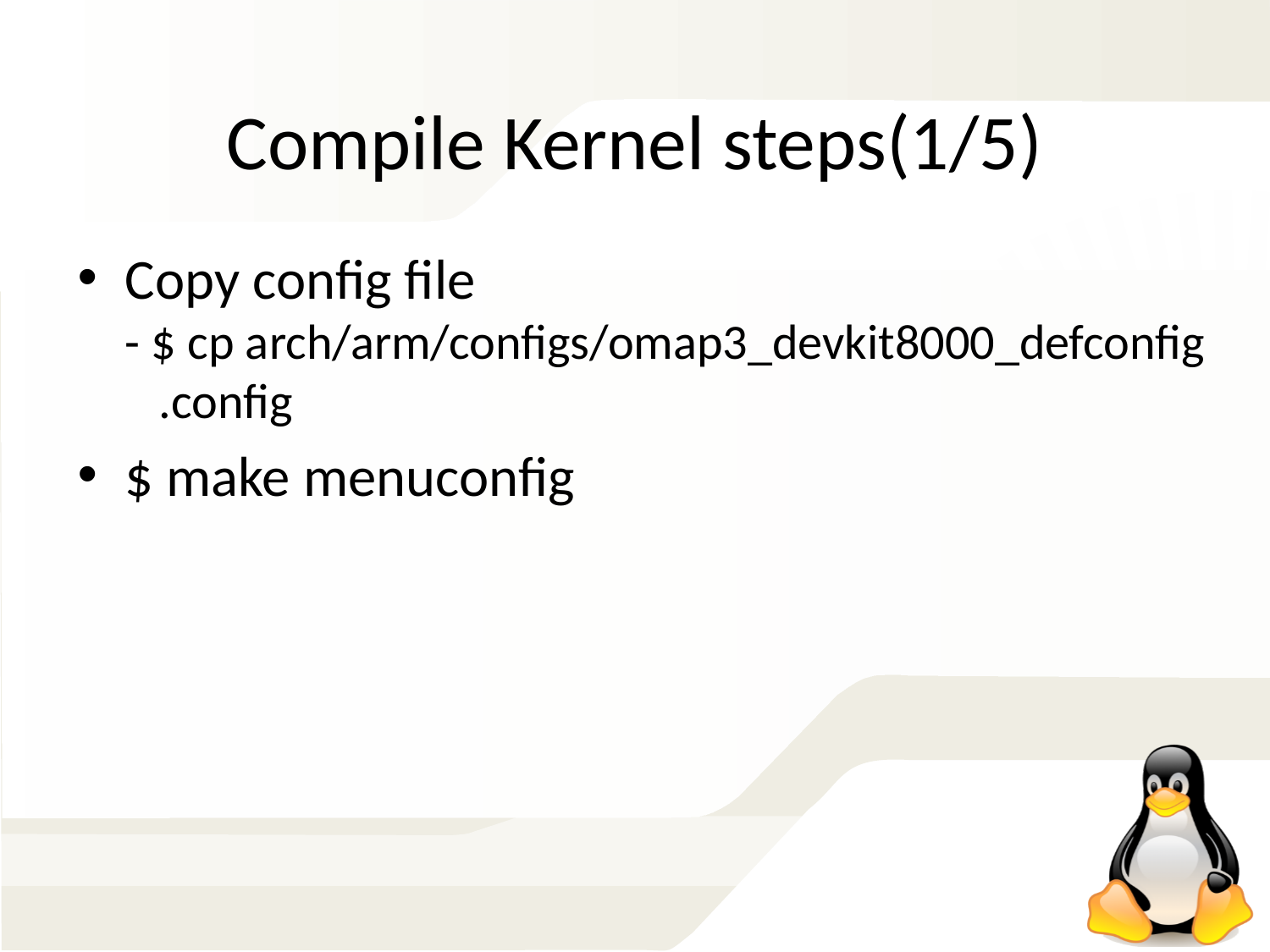

Compile Kernel steps(1/5)
Copy config file
- $ cp arch/arm/configs/omap3_devkit8000_defconfig
   .config
$ make menuconfig